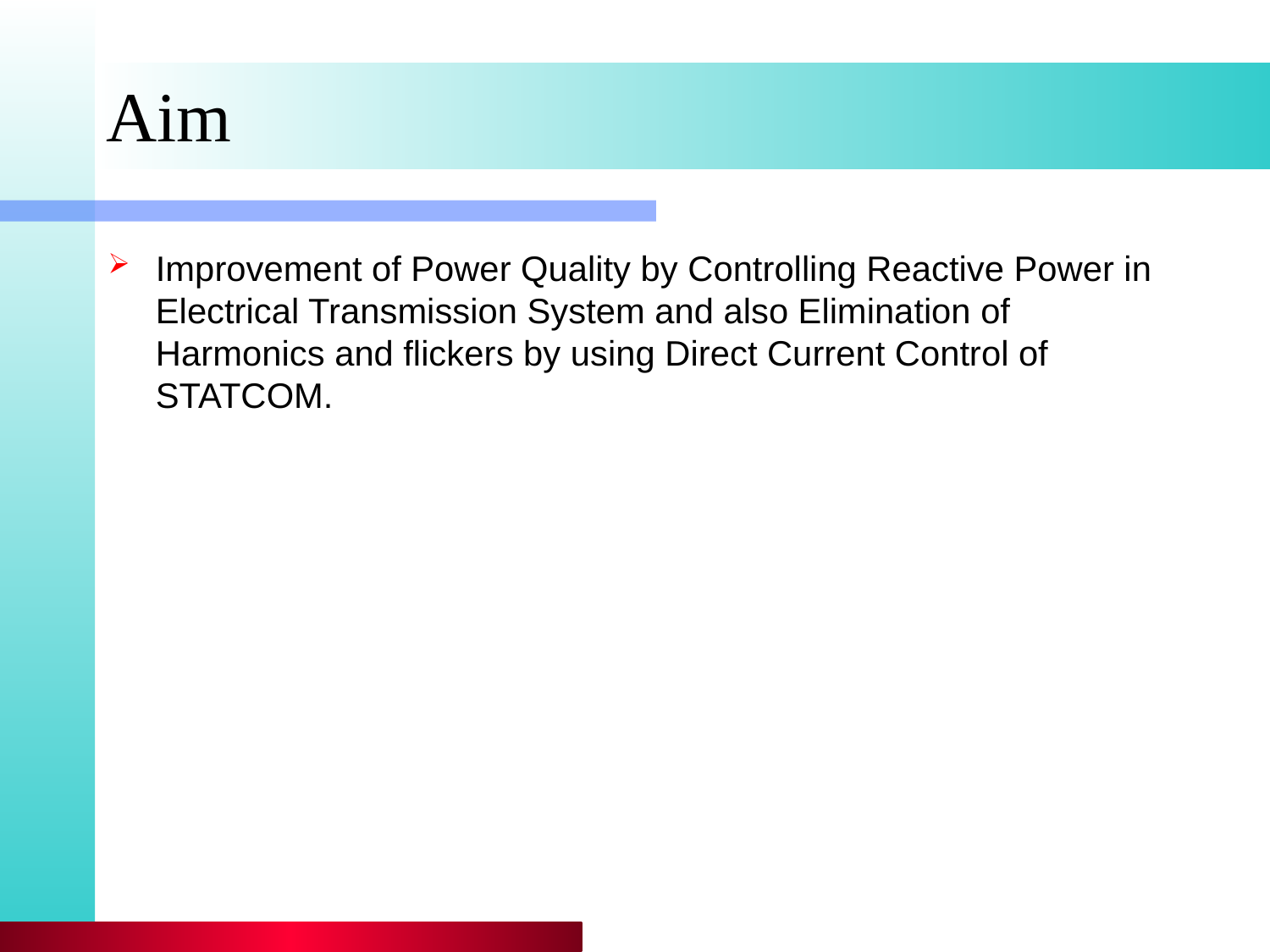

# Aim
Improvement of Power Quality by Controlling Reactive Power in Electrical Transmission System and also Elimination of Harmonics and flickers by using Direct Current Control of STATCOM.